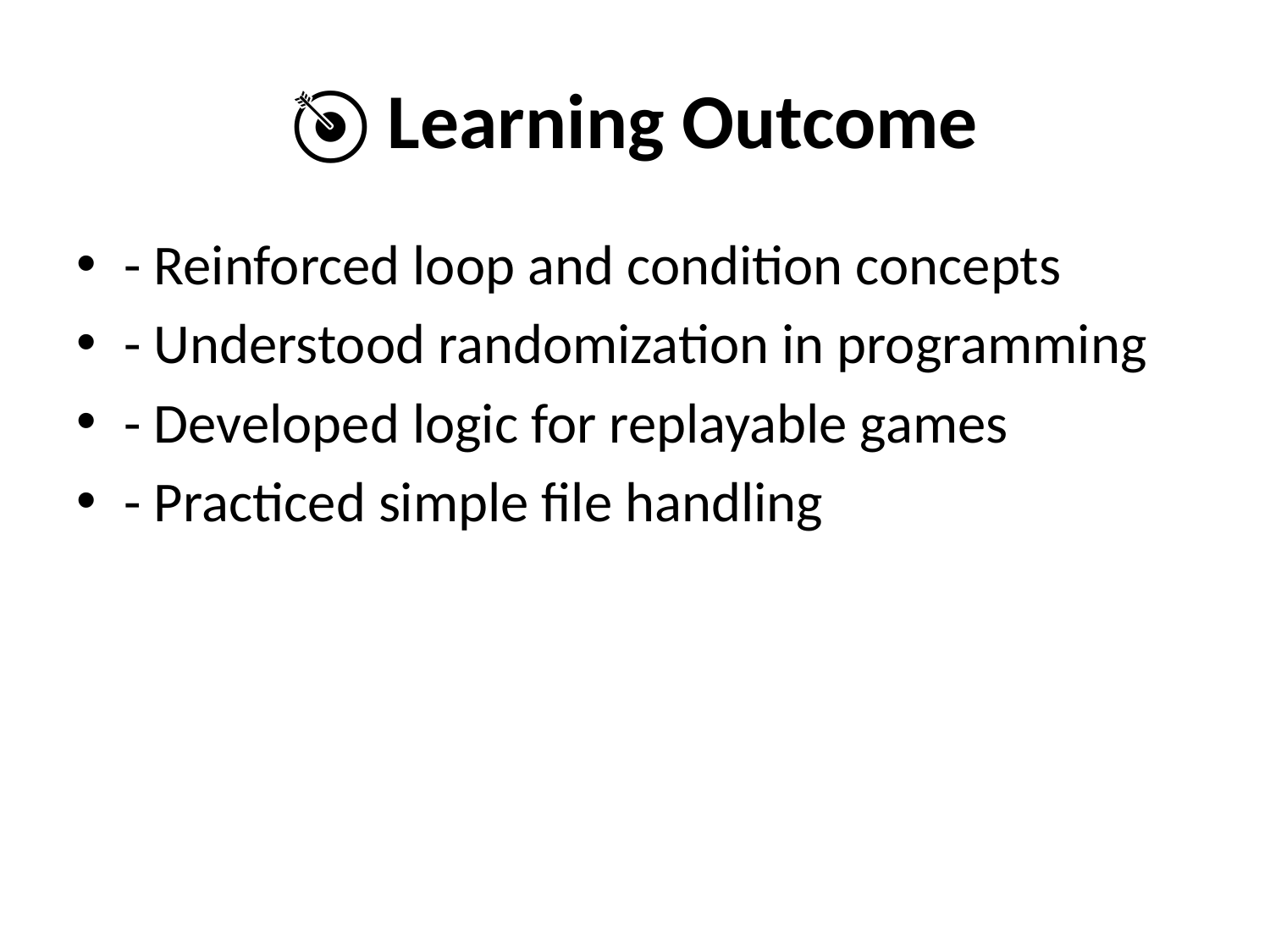

# 🎯 Learning Outcome
- Reinforced loop and condition concepts
- Understood randomization in programming
- Developed logic for replayable games
- Practiced simple file handling